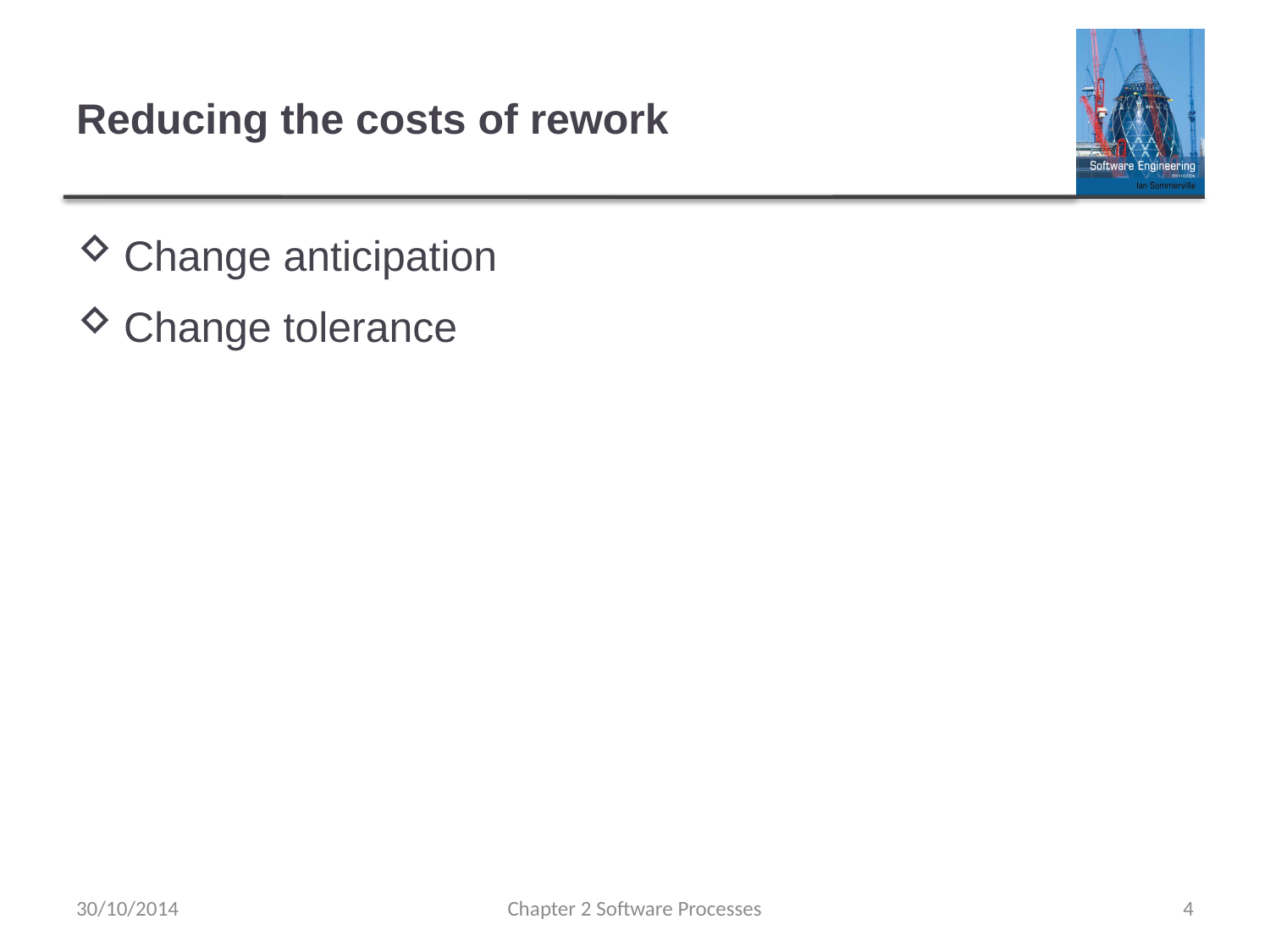

# Reducing the costs of rework
Change anticipation
Change tolerance
30/10/2014
Chapter 2 Software Processes
4